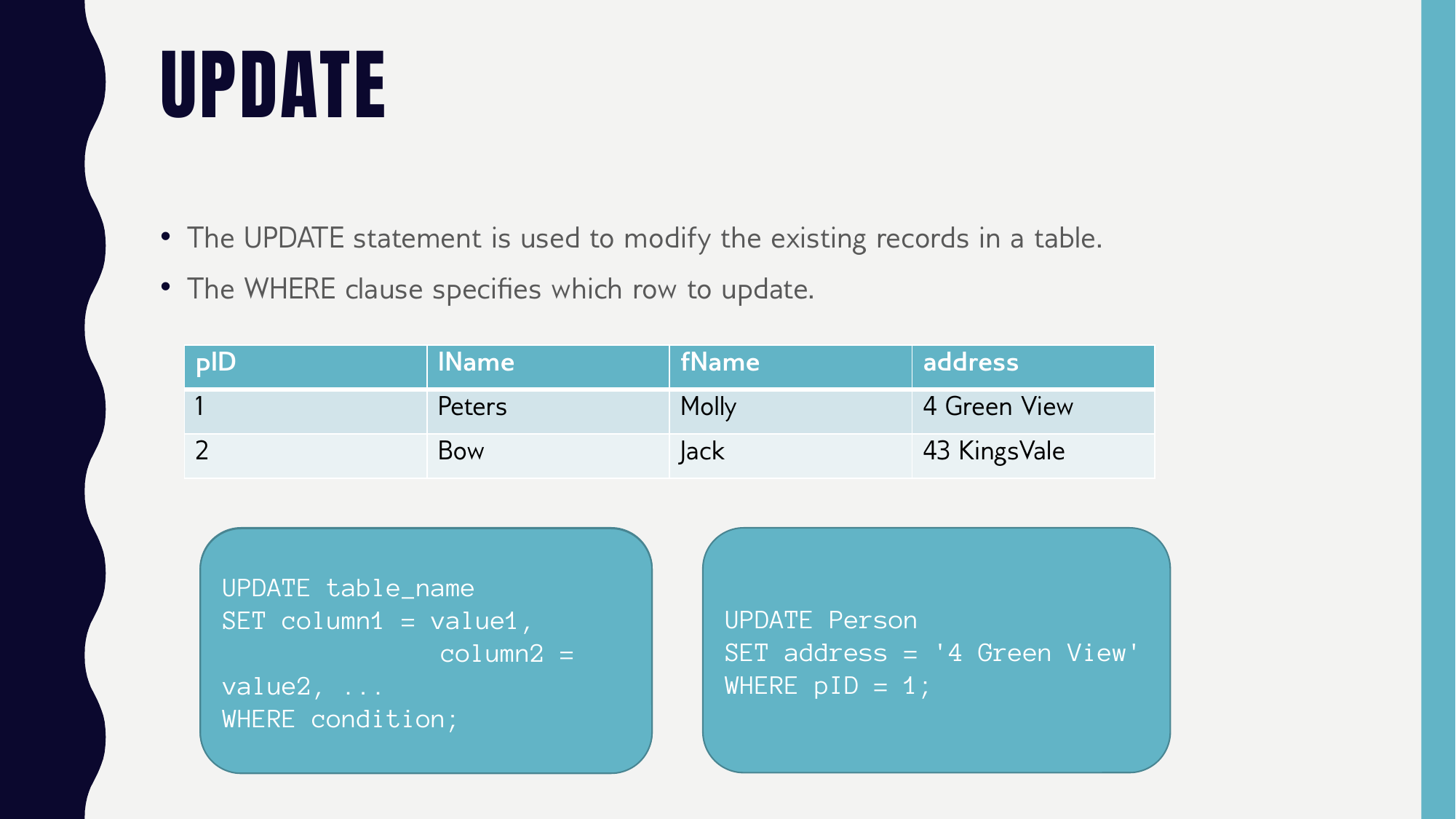

# Update
The UPDATE statement is used to modify the existing records in a table.
The WHERE clause specifies which row to update.
| pID | lName | fName | address |
| --- | --- | --- | --- |
| 1 | Peters | Molly | 4 Green View |
| 2 | Bow | Jack | 43 KingsVale |
UPDATE table_name
SET column1 = value1, 	 	column2 = value2, ...
WHERE condition;
UPDATE Person
SET address = '4 Green View'
WHERE pID = 1;
UPDATE table_name
SET column1 = value1, 	 	column2 = value2, ...
WHERE condition;